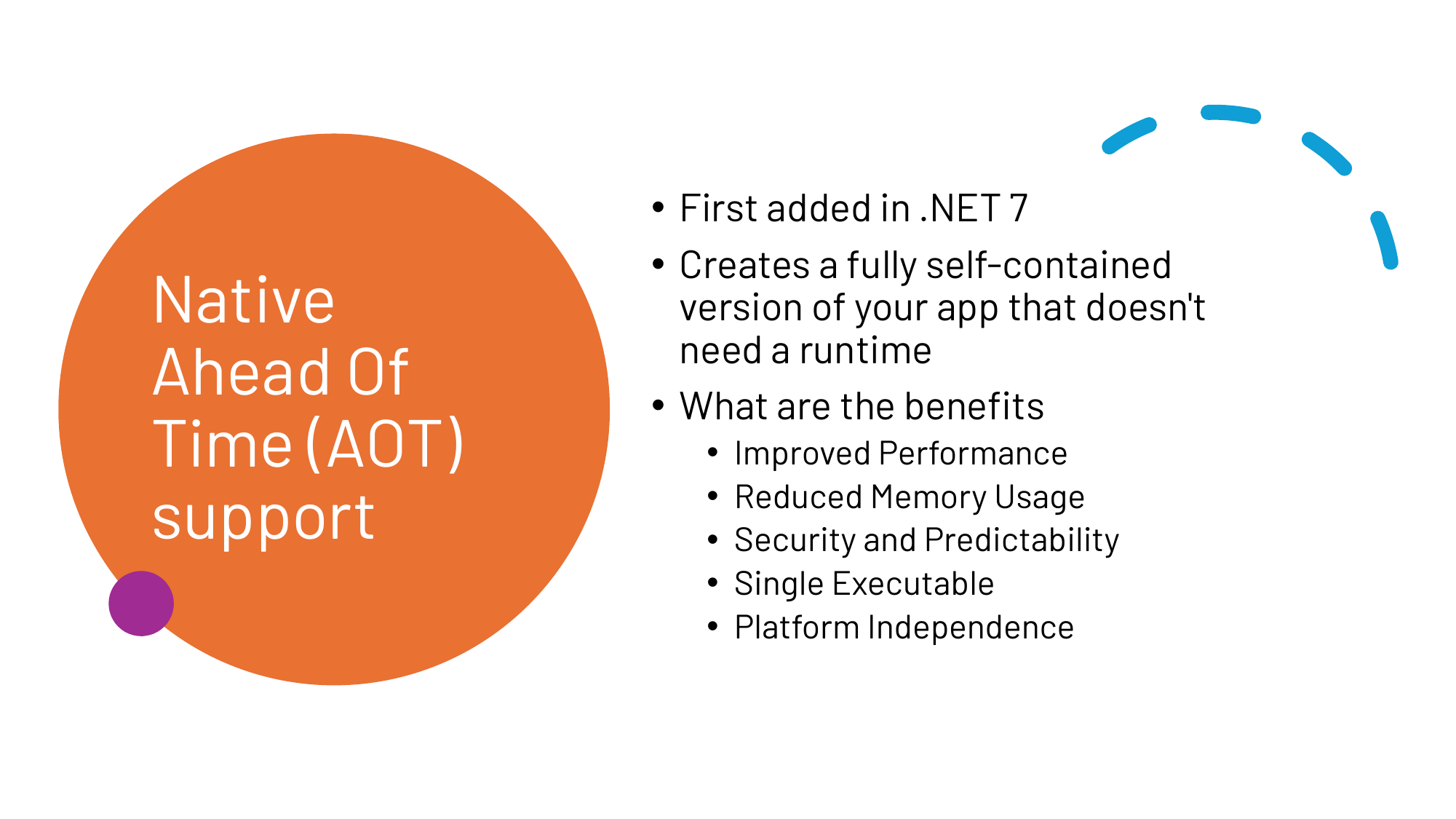

# Native Ahead Of Time (AOT) support
First added in .NET 7
Creates a fully self-contained version of your app that doesn't need a runtime
What are the benefits
Improved Performance
Reduced Memory Usage
Security and Predictability
Single Executable
Platform Independence